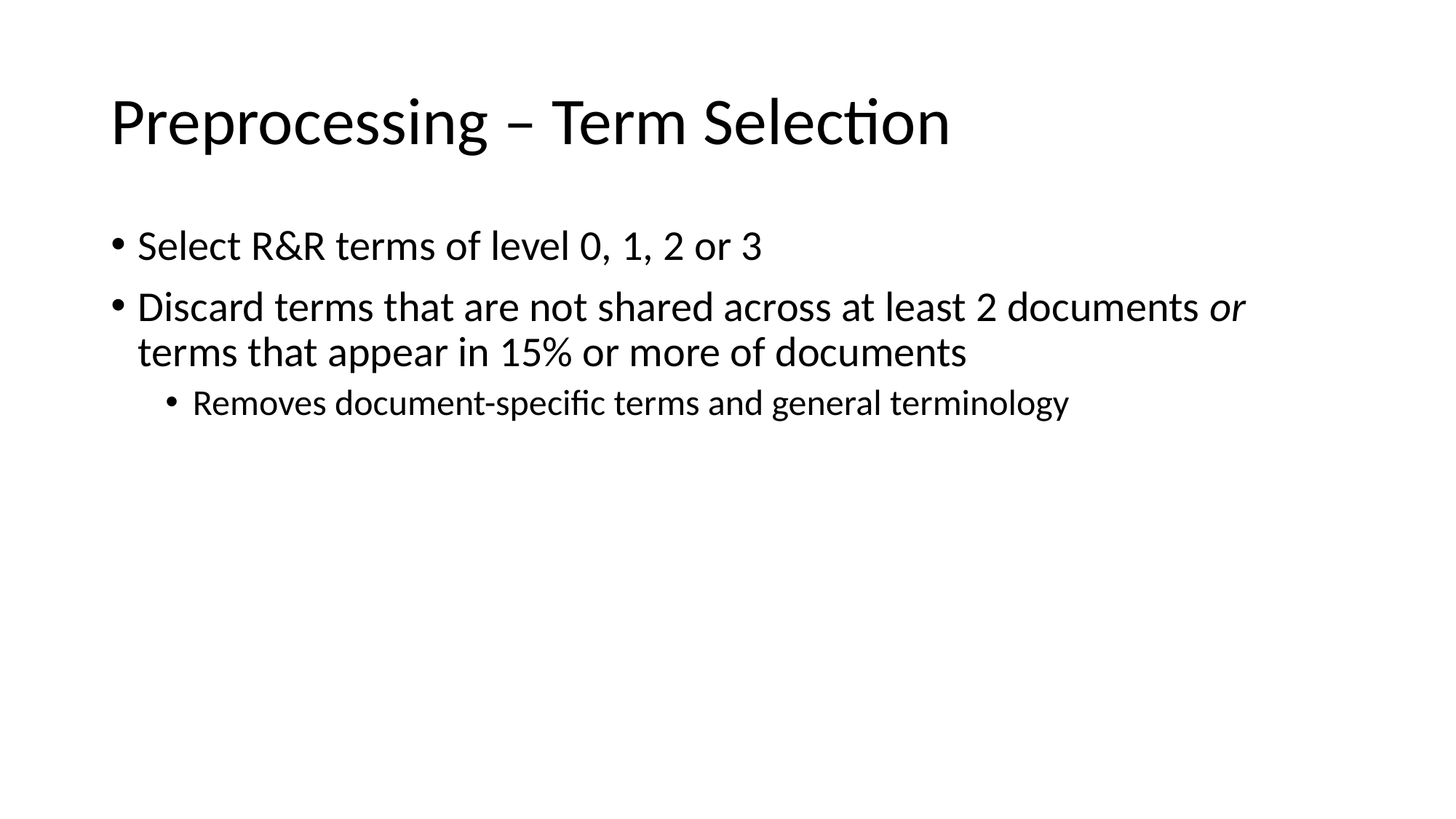

# Preprocessing – Term Selection
Select R&R terms of level 0, 1, 2 or 3
Discard terms that are not shared across at least 2 documents or terms that appear in 15% or more of documents
Removes document-specific terms and general terminology